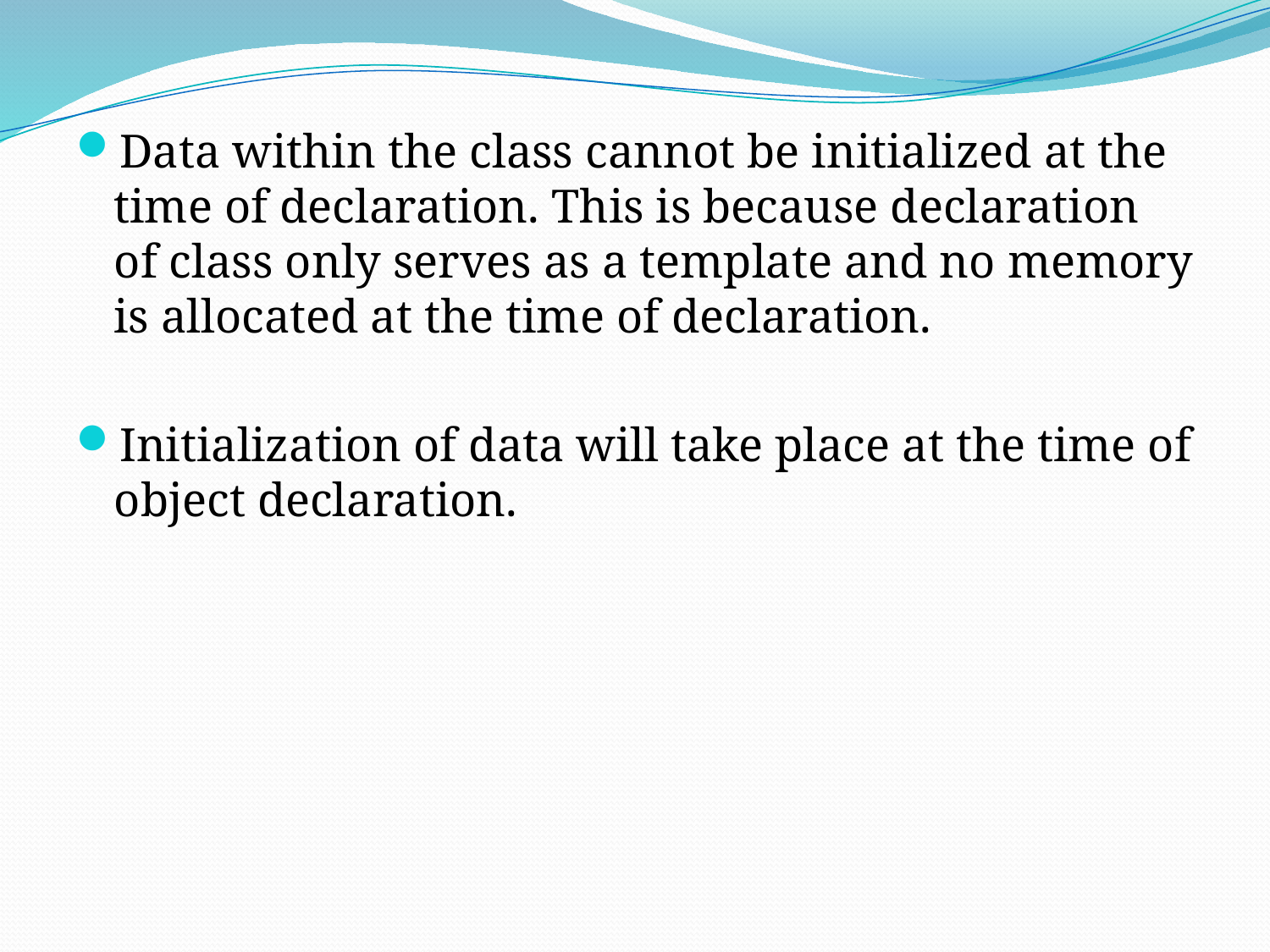

Data within the class cannot be initialized at the time of declaration. This is because declaration of class only serves as a template and no memory is allocated at the time of declaration.

Initialization of data will take place at the time of object declaration.